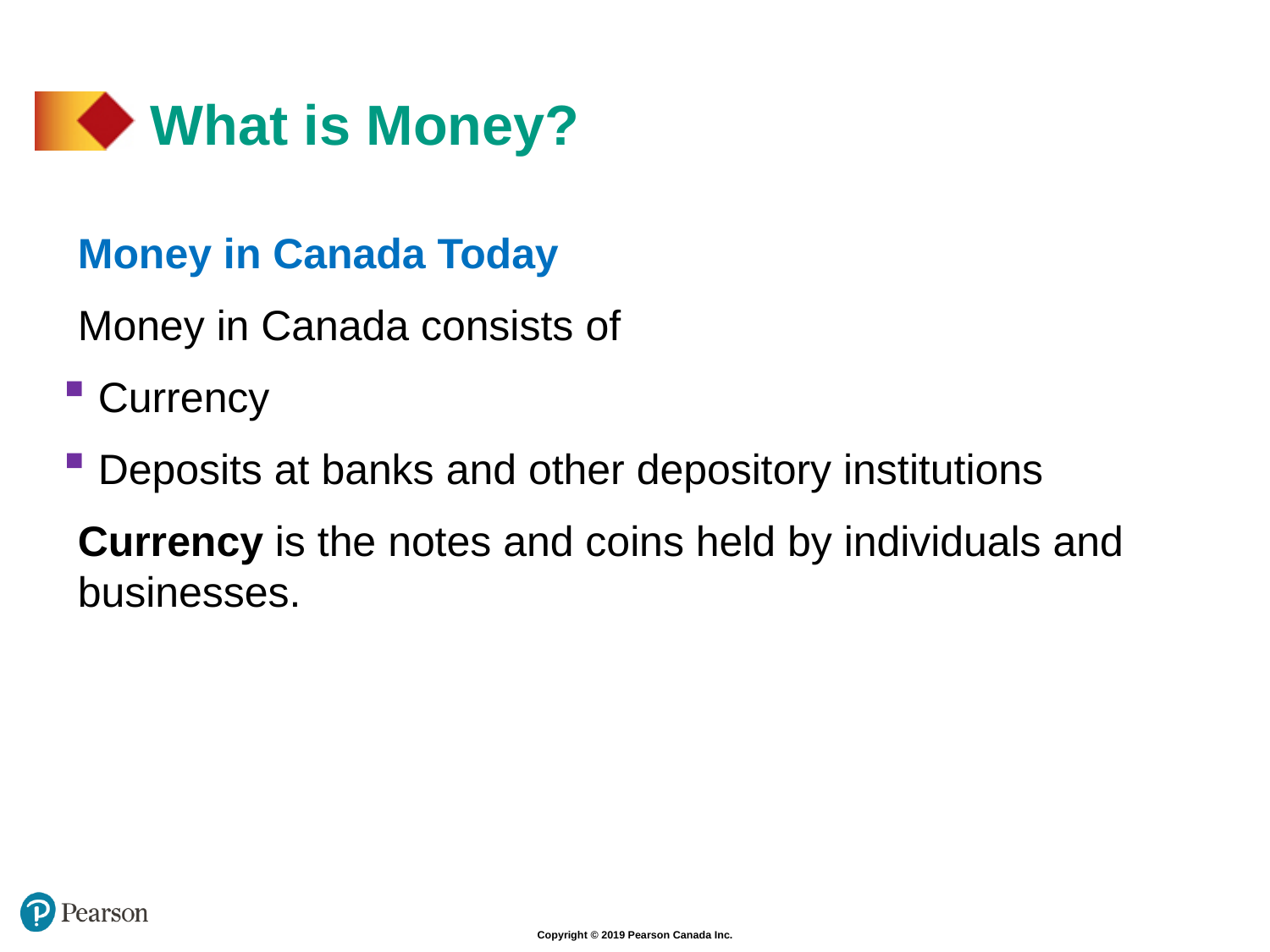

# What is Money?
Money in Canada Today
Money in Canada consists of
 Currency
 Deposits at banks and other depository institutions
Currency is the notes and coins held by individuals and businesses.